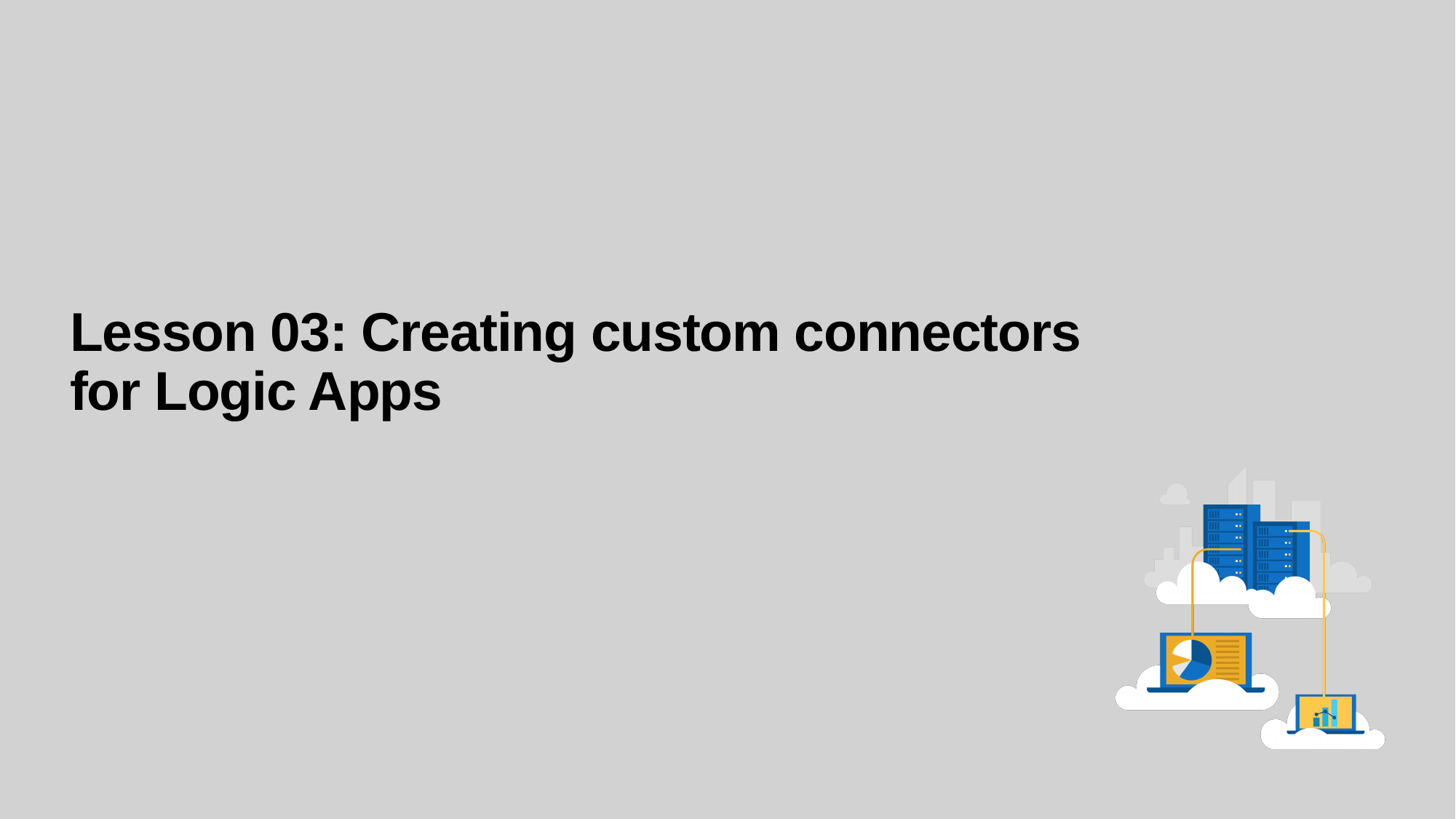

# Lesson 03: Creating custom connectors for Logic Apps